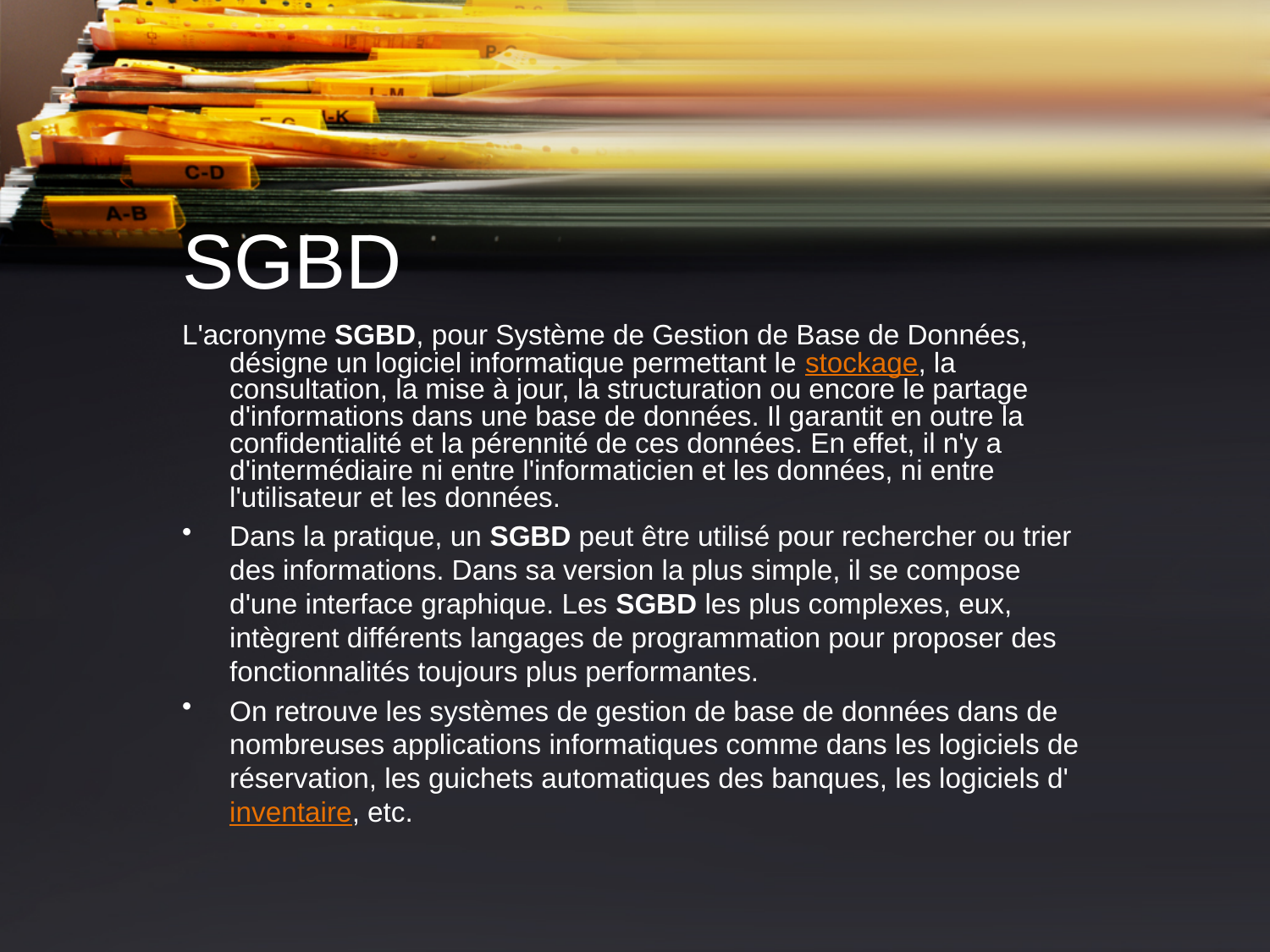

# SGBD
L'acronyme SGBD, pour Système de Gestion de Base de Données, désigne un logiciel informatique permettant le stockage, la consultation, la mise à jour, la structuration ou encore le partage d'informations dans une base de données. Il garantit en outre la confidentialité et la pérennité de ces données. En effet, il n'y a d'intermédiaire ni entre l'informaticien et les données, ni entre l'utilisateur et les données.
Dans la pratique, un SGBD peut être utilisé pour rechercher ou trier des informations. Dans sa version la plus simple, il se compose d'une interface graphique. Les SGBD les plus complexes, eux, intègrent différents langages de programmation pour proposer des fonctionnalités toujours plus performantes.
On retrouve les systèmes de gestion de base de données dans de nombreuses applications informatiques comme dans les logiciels de réservation, les guichets automatiques des banques, les logiciels d'inventaire, etc.